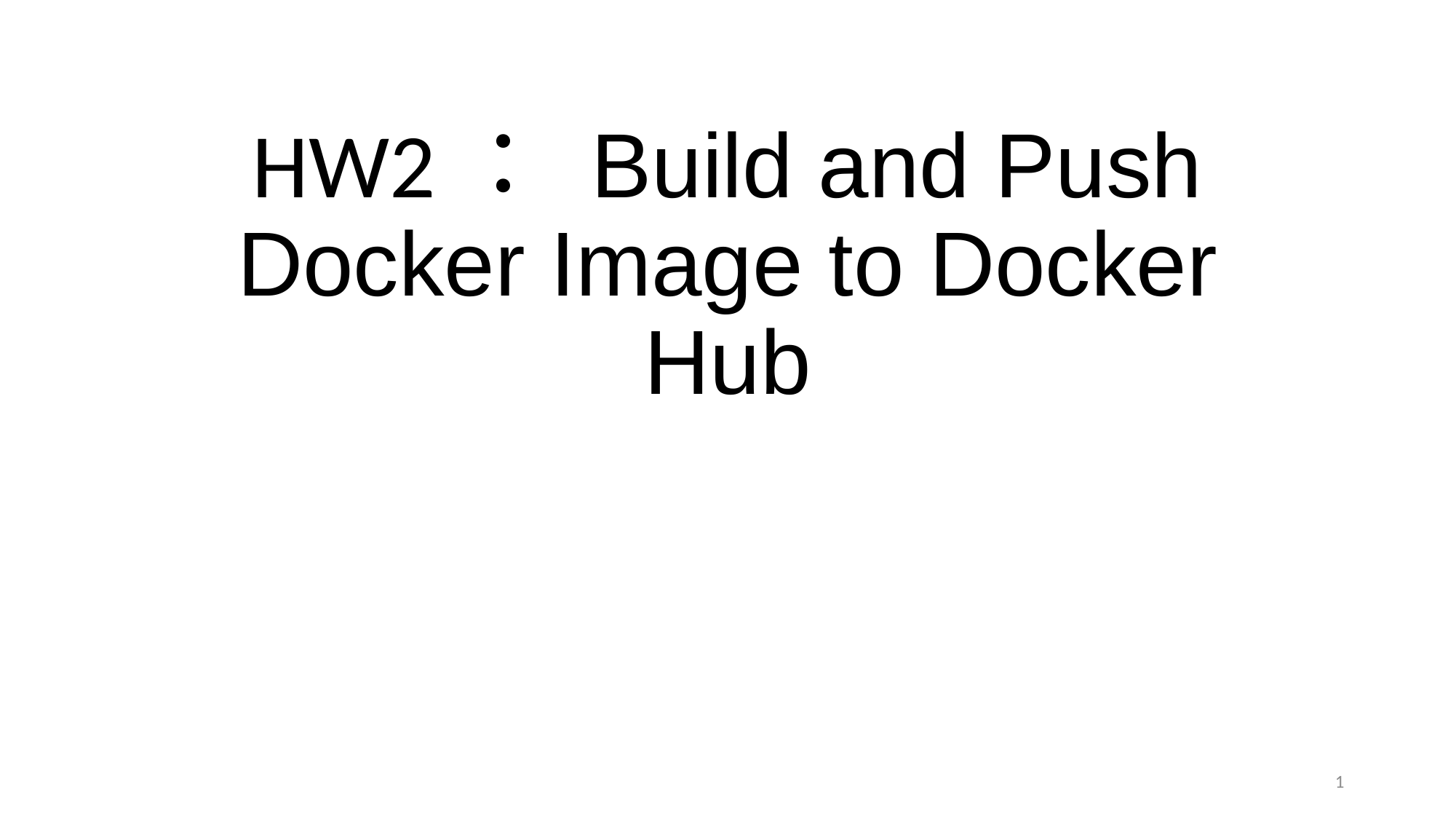

# HW2： Build and Push Docker Image to Docker Hub

1